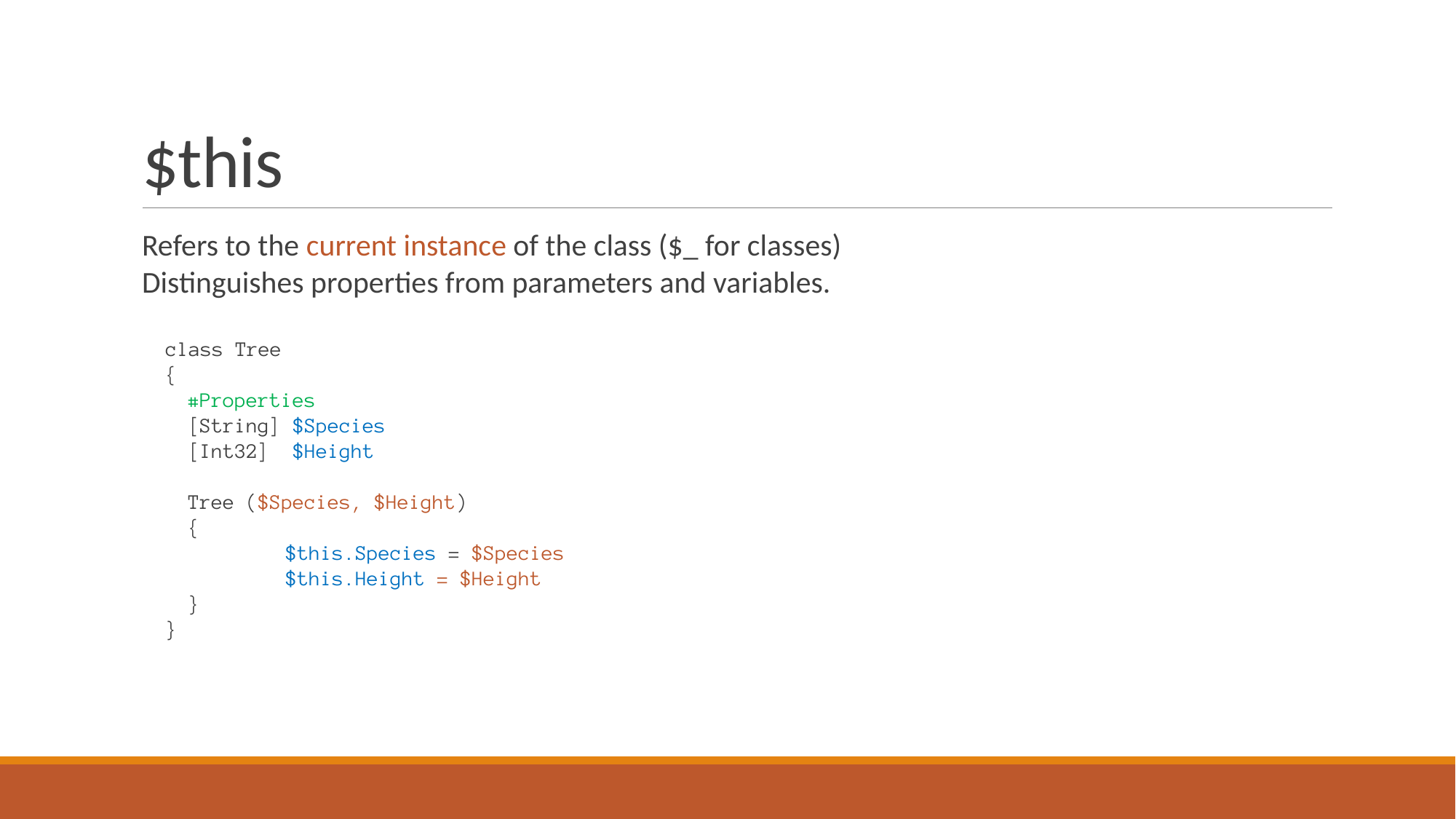

# $this
Refers to the current instance of the class ($_ for classes)
Distinguishes properties from parameters and variables.

class Tree
{
 #Properties
 [String] $Species
 [Int32]  $Height

 Tree ($Species, $Height)
 {
	$this.Species = $Species
	$this.Height = $Height
 }
}